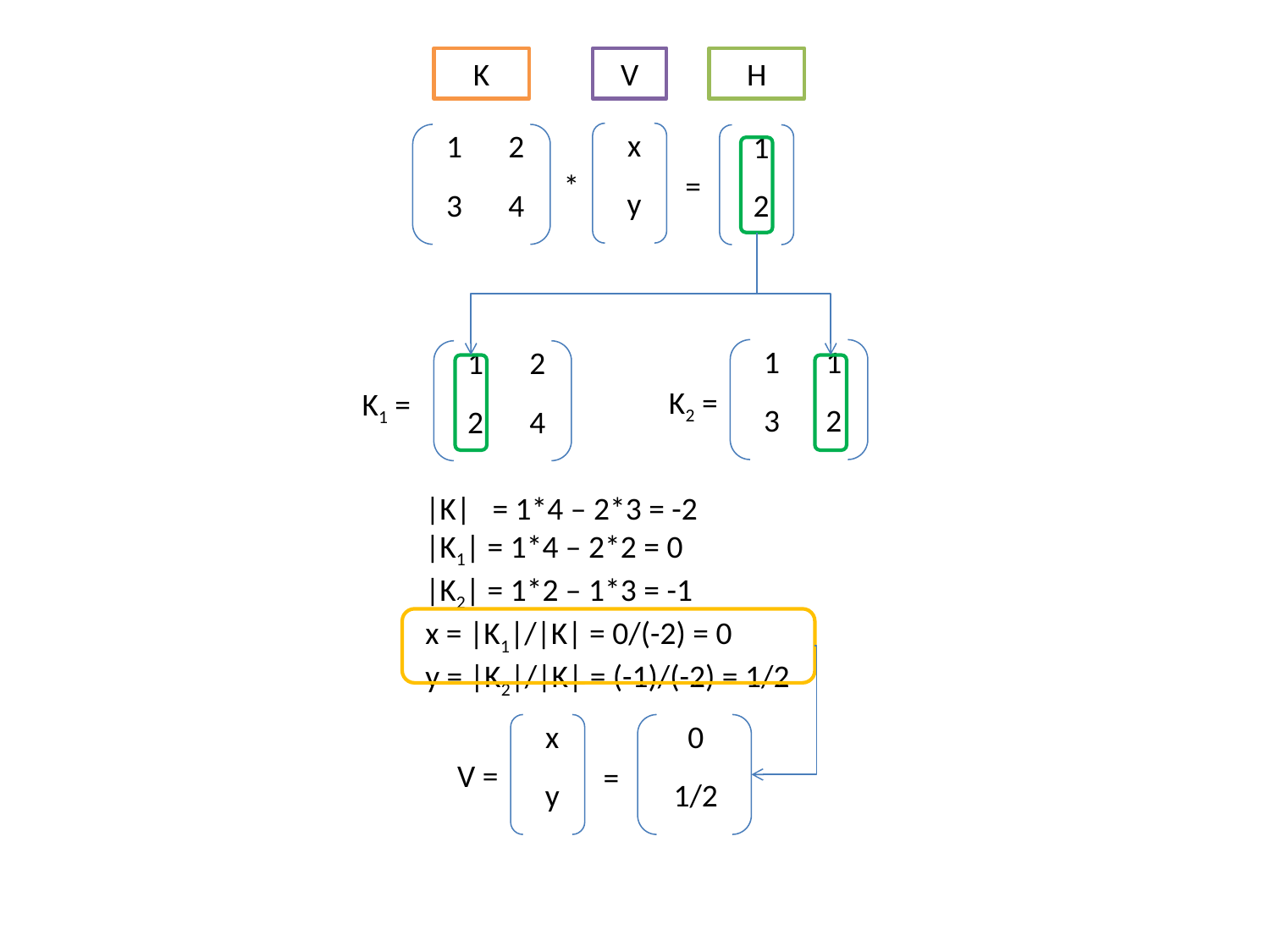

K
V
H

| x |
| --- |
| y |
| 1 | 2 |
| --- | --- |
| 3 | 4 |
| 1 |
| --- |
| 2 |

*
=

| 1 | 1 |
| --- | --- |
| 3 | 2 |
| 1 | 2 |
| --- | --- |
| 2 | 4 |

K2 =
K1 =
|K|   = 1*4 – 2*3 = -2
|K1| = 1*4 – 2*2 = 0
|K2| = 1*2 – 1*3 = -1
x = |K1|/|K| = 0/(-2) = 0
y = |K2|/|K| = (-1)/(-2) = 1/2

| x |
| --- |
| y |
| 0 |
| --- |
| 1/2 |
V =
=